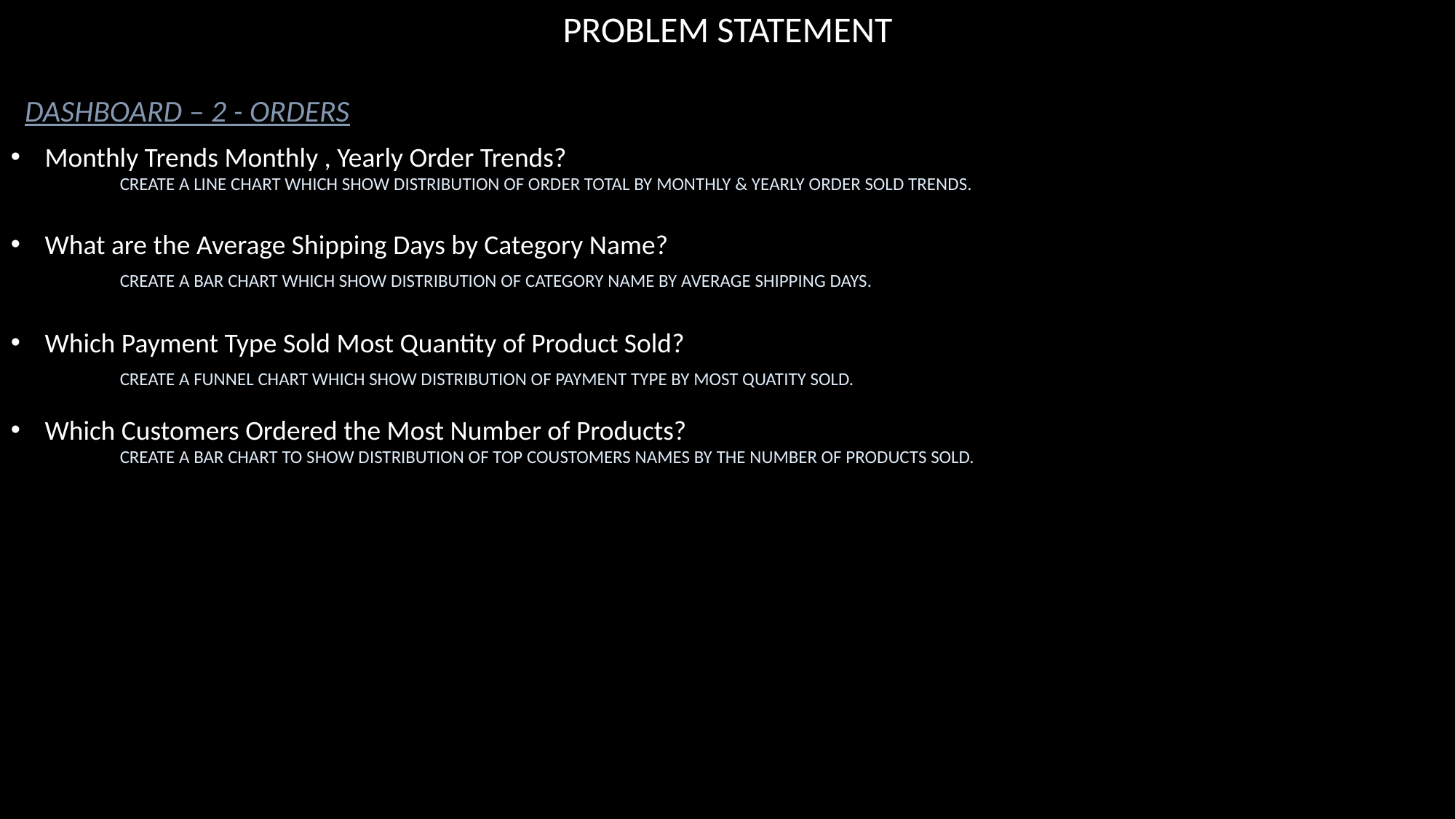

# PROBLEM STATEMENT
DASHBOARD – 2 - ORDERS
Monthly Trends Monthly , Yearly Order Trends?
	CREATE A LINE CHART WHICH SHOW DISTRIBUTION OF ORDER TOTAL BY MONTHLY & YEARLY ORDER SOLD TRENDS.

What are the Average Shipping Days by Category Name?
	CREATE A BAR CHART WHICH SHOW DISTRIBUTION OF CATEGORY NAME BY AVERAGE SHIPPING DAYS.

Which Payment Type Sold Most Quantity of Product Sold?
	CREATE A FUNNEL CHART WHICH SHOW DISTRIBUTION OF PAYMENT TYPE BY MOST QUATITY SOLD.

Which Customers Ordered the Most Number of Products?
	CREATE A BAR CHART TO SHOW DISTRIBUTION OF TOP COUSTOMERS NAMES BY THE NUMBER OF PRODUCTS SOLD.